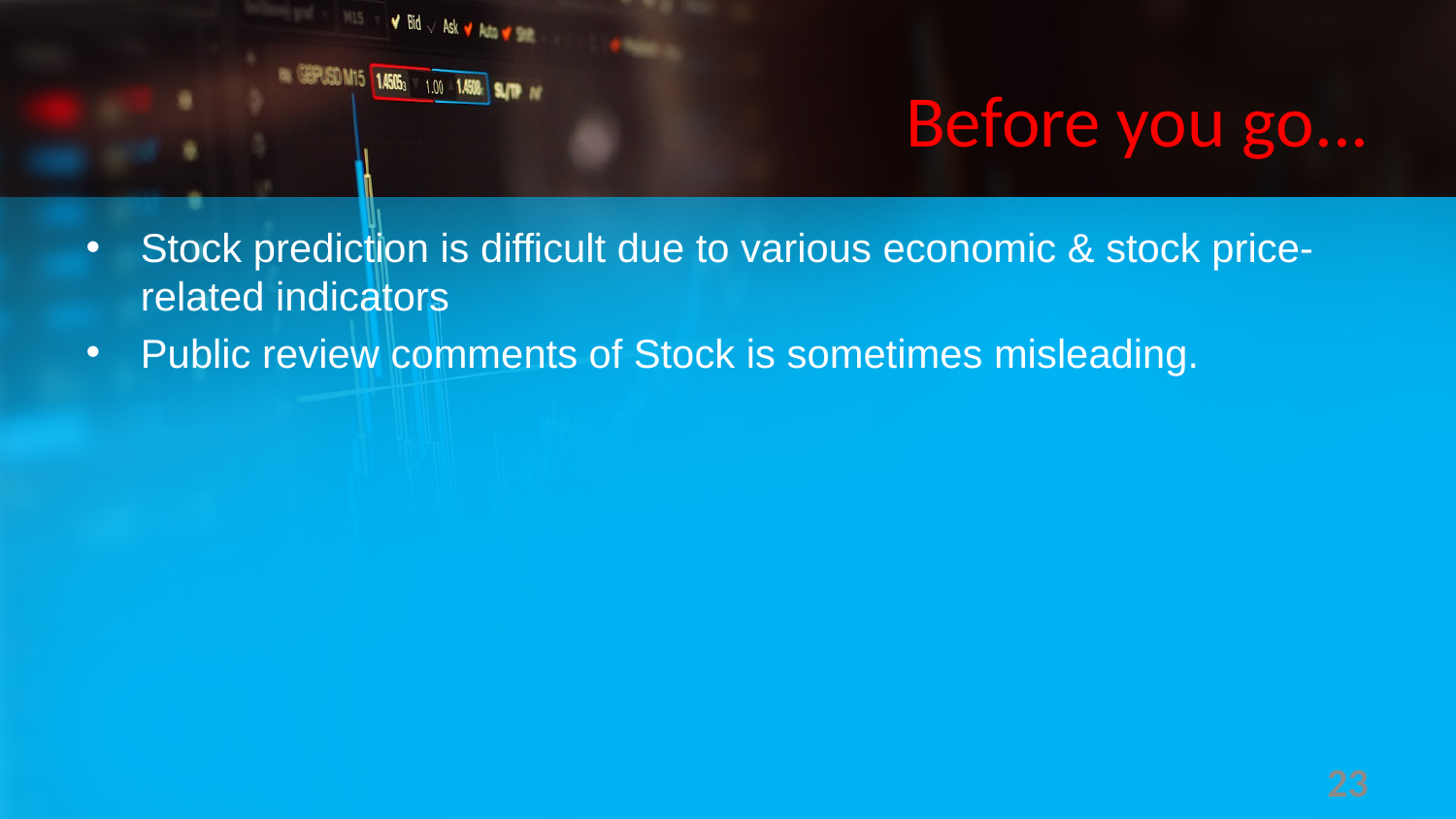

# Before you go...
Stock prediction is difficult due to various economic & stock price-related indicators​
Public review comments of Stock is sometimes misleading.

23